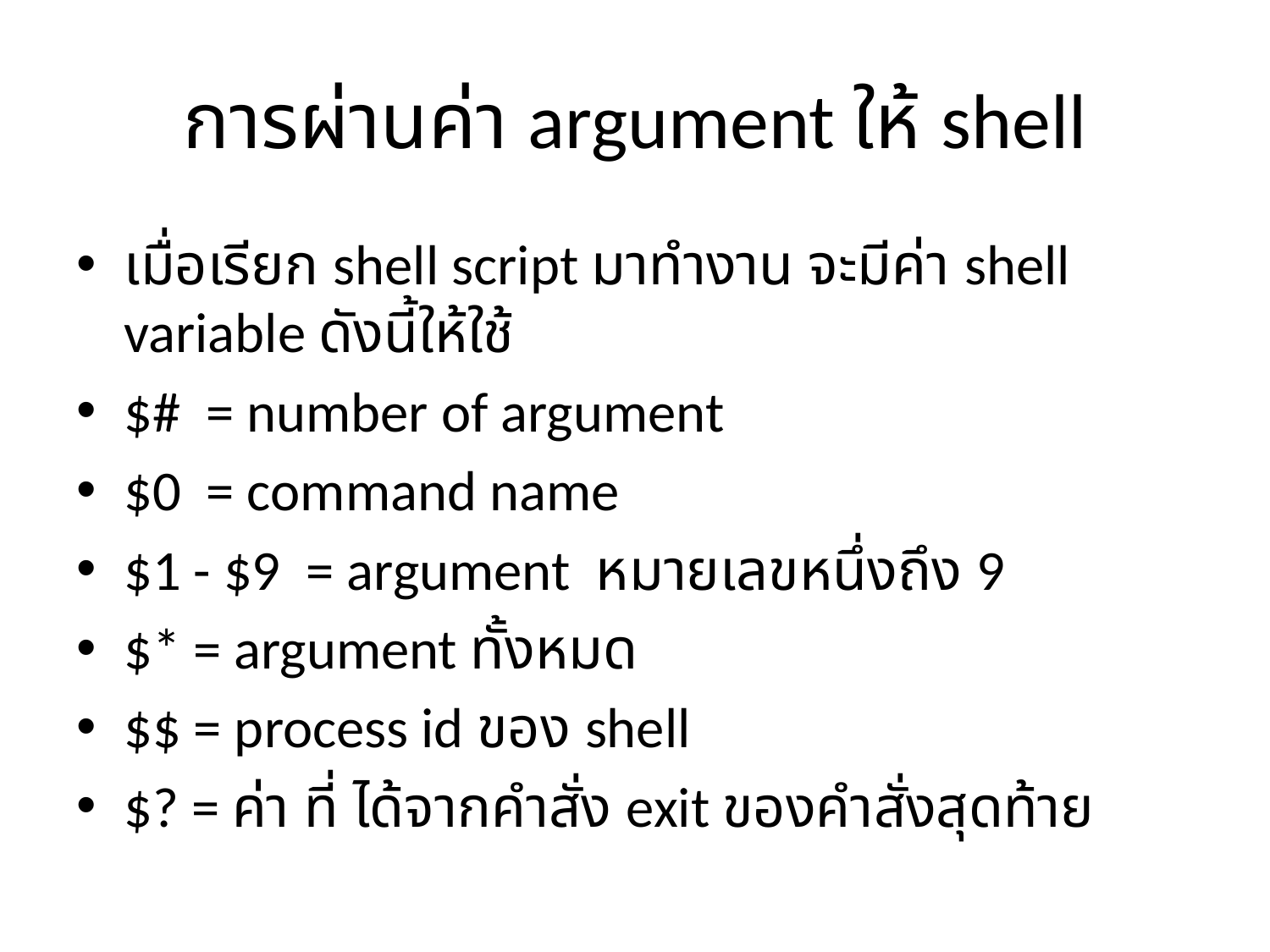

# การผ่านค่า argument ให้ shell
เมื่อเรียก shell script มาทำงาน จะมีค่า shell variable ดังนี้ให้ใช้
$#  = number of argument
$0  = command name
$1 - $9  = argument  หมายเลขหนึ่งถึง 9
$* = argument ทั้งหมด
$$ = process id ของ shell
$? = ค่า ที่ ได้จากคำสั่ง exit ของคำสั่งสุดท้าย